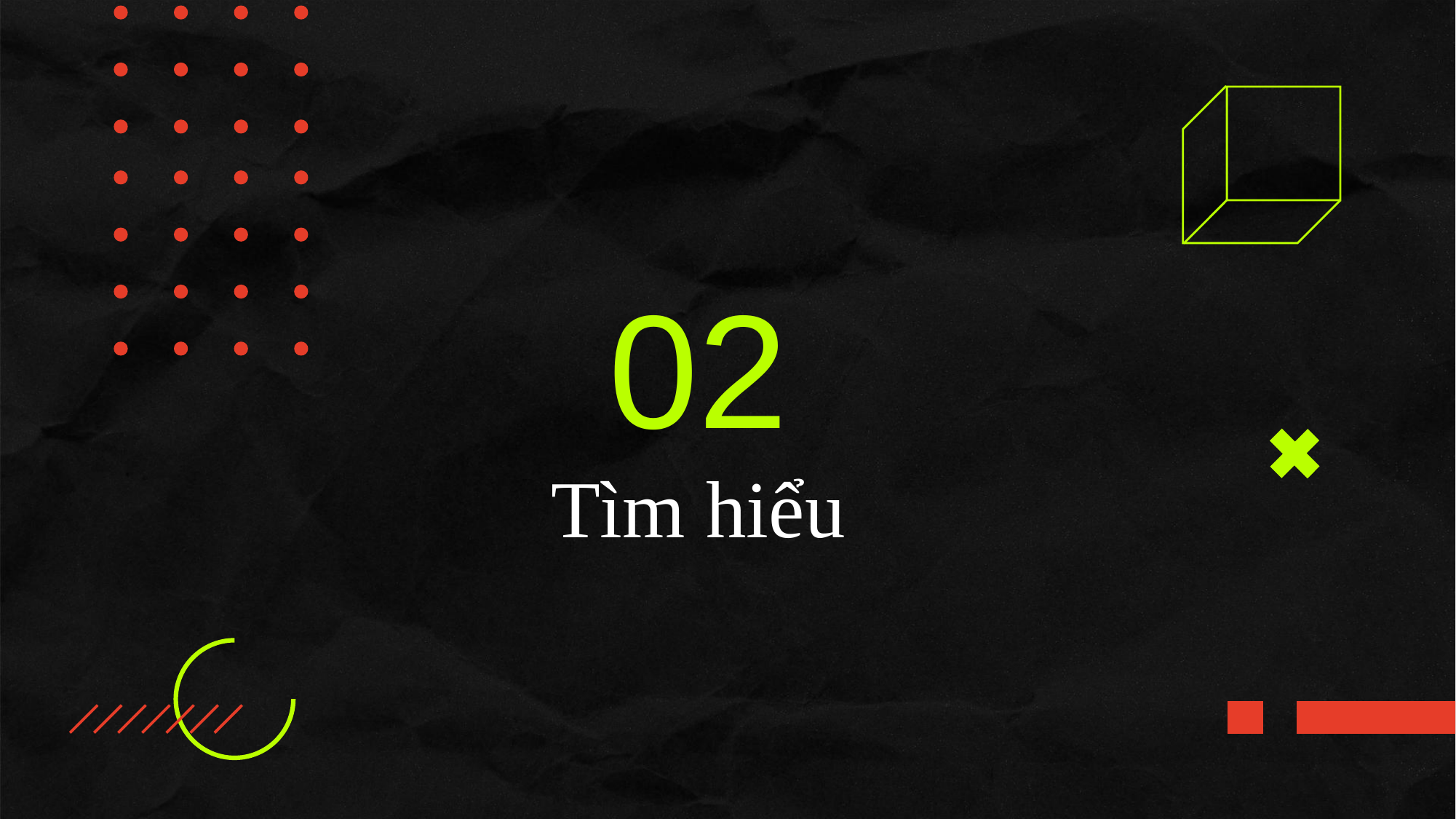

Name
02
| ………………… |
| --- |
| ………………… ………………… |

# Tìm hiểu
Coordinates